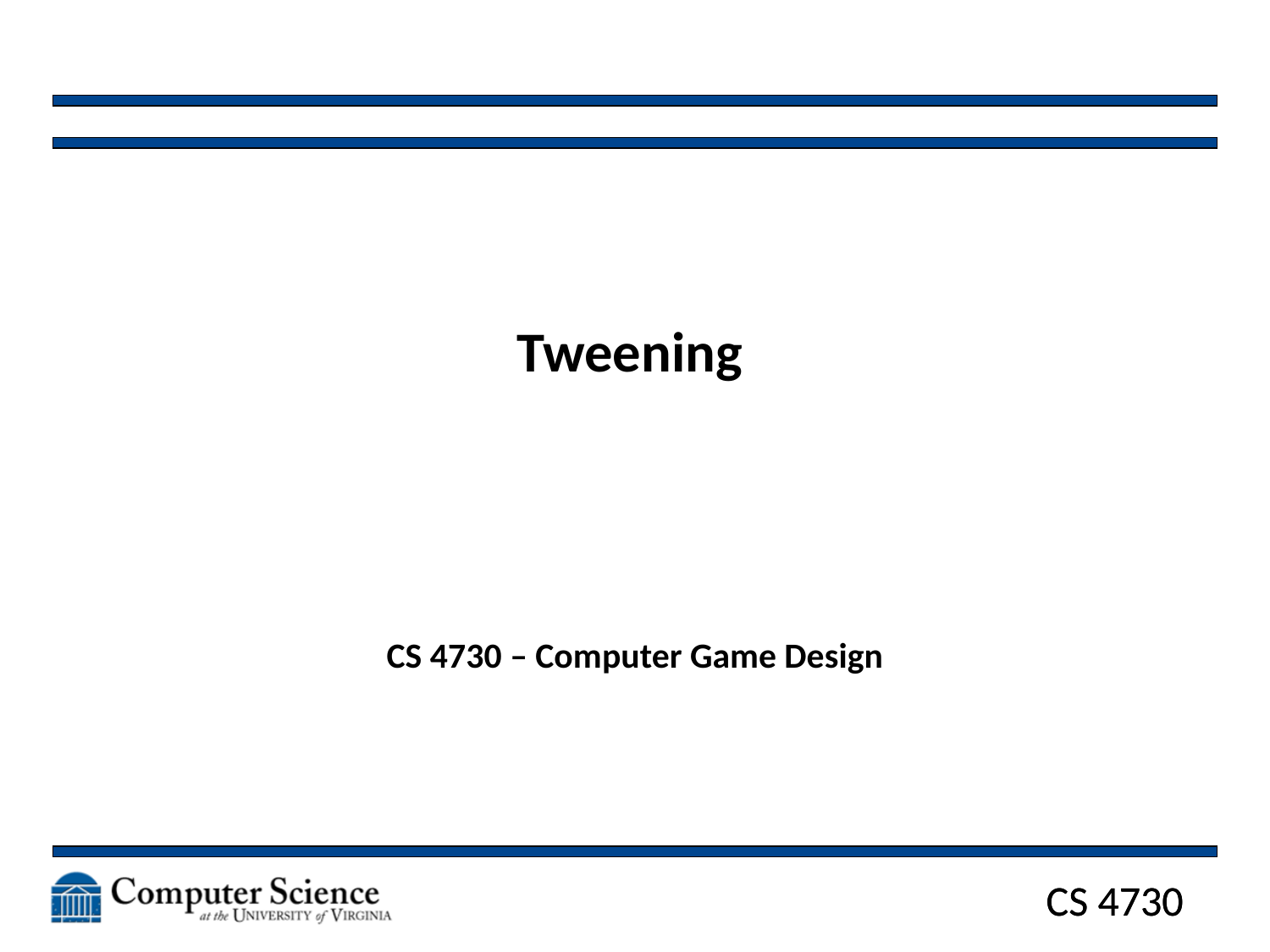

Tweening
CS 4730 – Computer Game Design